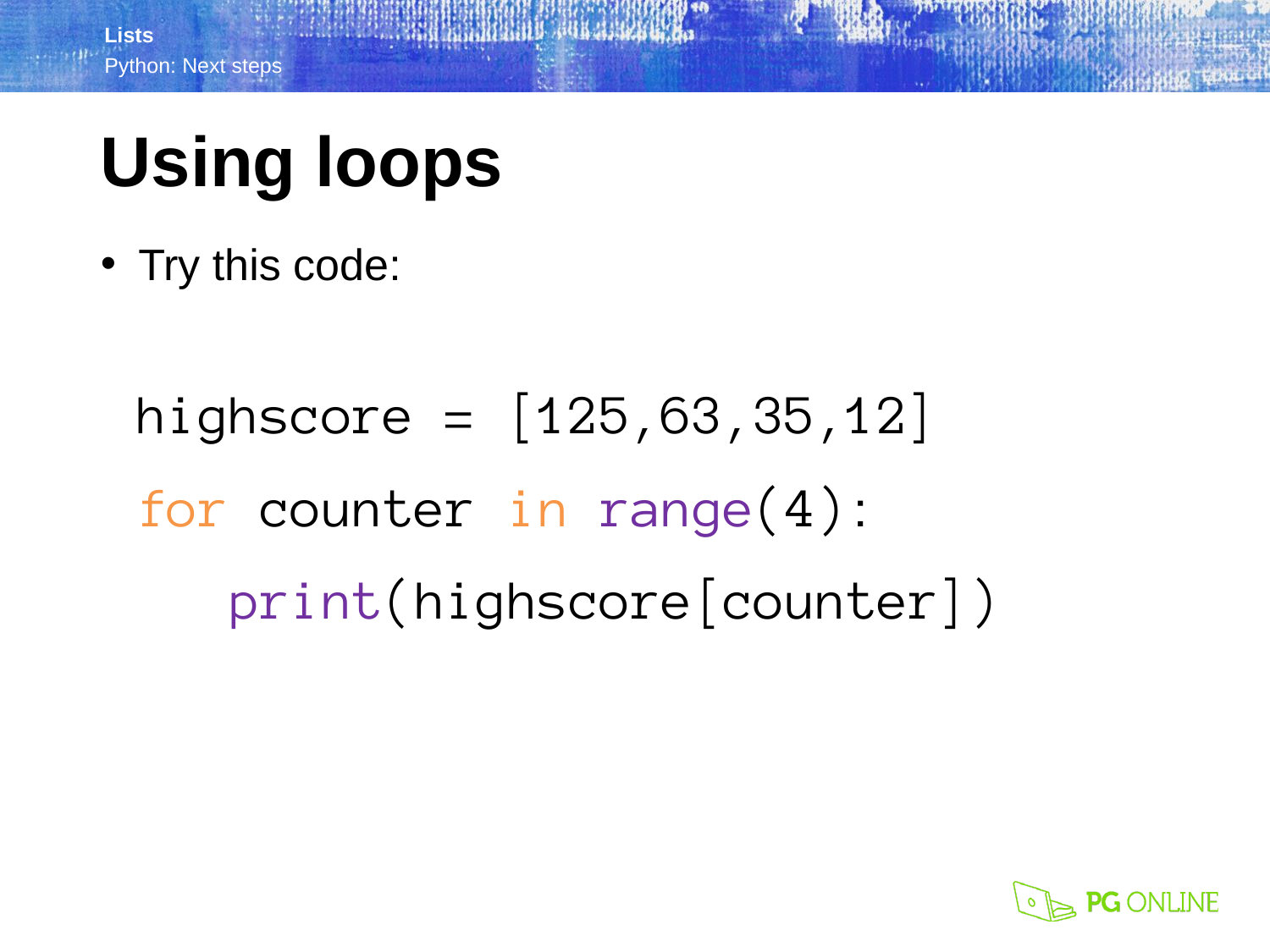

Using loops
Try this code:

highscore = [125,63,35,12]
for counter in range(4):
   print(highscore[counter])